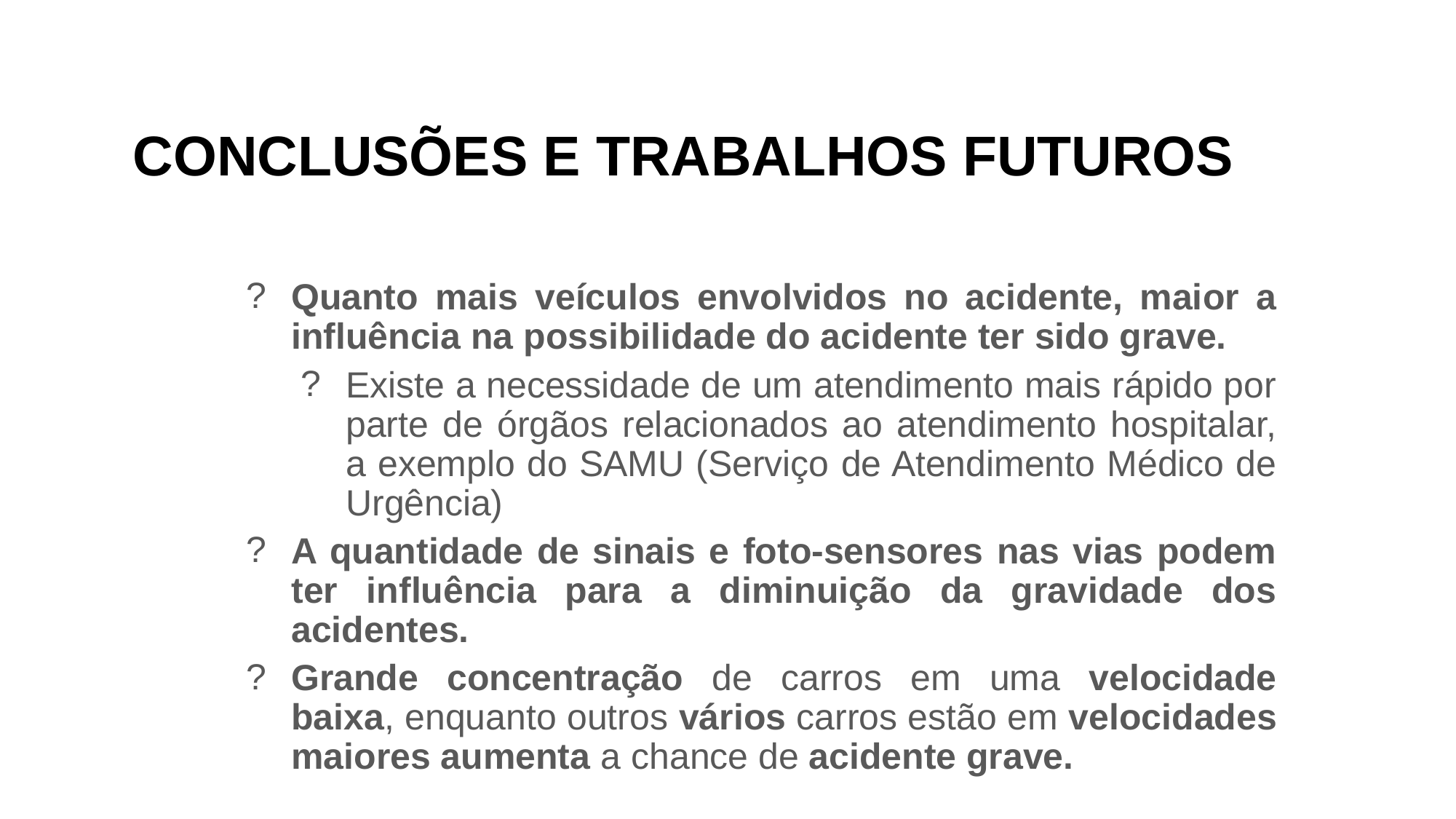

# CONCLUSÕES E TRABALHOS FUTUROS
Quanto mais veículos envolvidos no acidente, maior a influência na possibilidade do acidente ter sido grave.
Existe a necessidade de um atendimento mais rápido por parte de órgãos relacionados ao atendimento hospitalar, a exemplo do SAMU (Serviço de Atendimento Médico de Urgência)
A quantidade de sinais e foto-sensores nas vias podem ter influência para a diminuição da gravidade dos acidentes.
Grande concentração de carros em uma velocidade baixa, enquanto outros vários carros estão em velocidades maiores aumenta a chance de acidente grave.